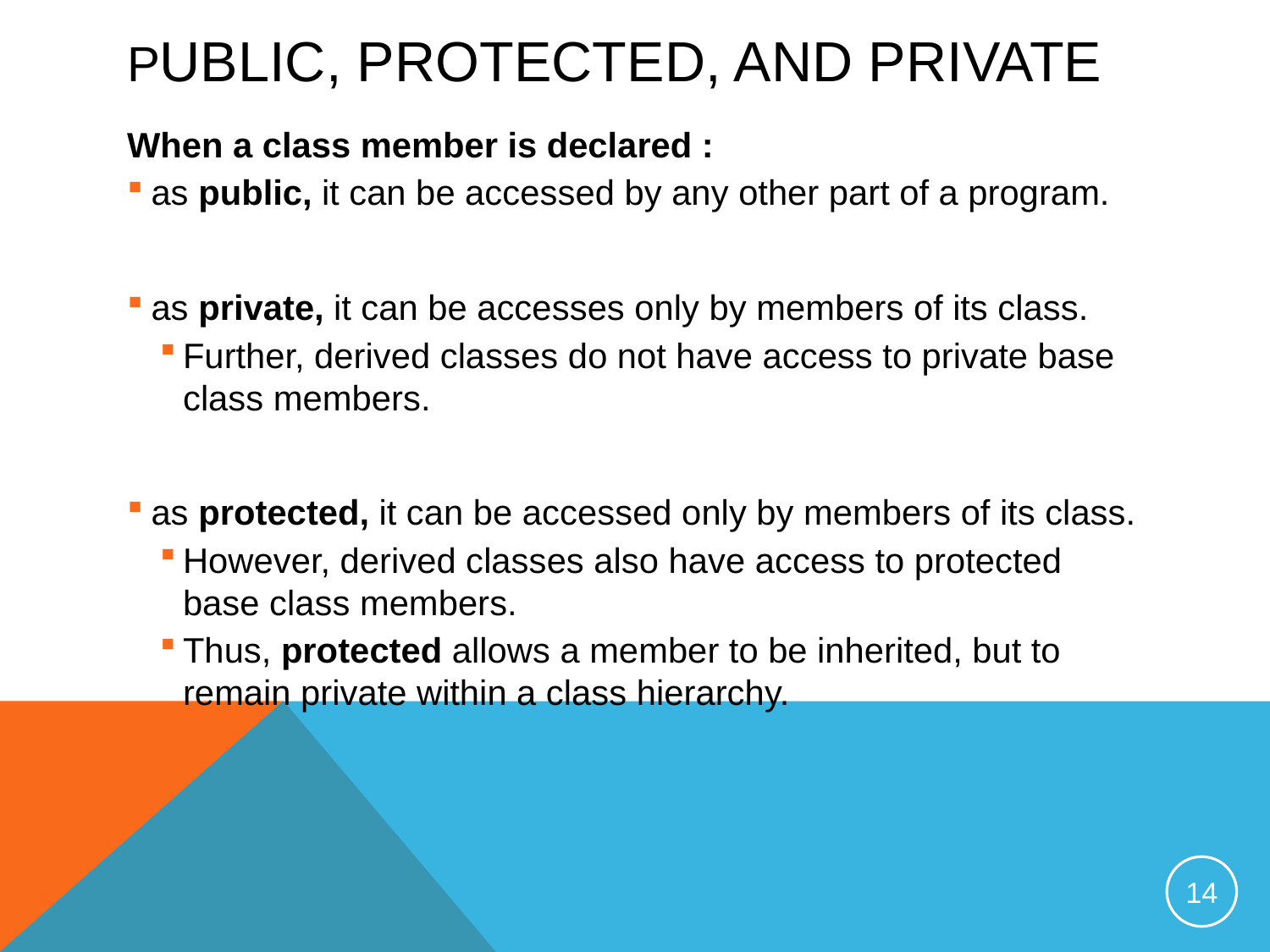

# Public, protected, and private
When a class member is declared :
as public, it can be accessed by any other part of a program.

as private, it can be accesses only by members of its class.
Further, derived classes do not have access to private base class members.

as protected, it can be accessed only by members of its class.
However, derived classes also have access to protected base class members.
Thus, protected allows a member to be inherited, but to remain private within a class hierarchy.

14